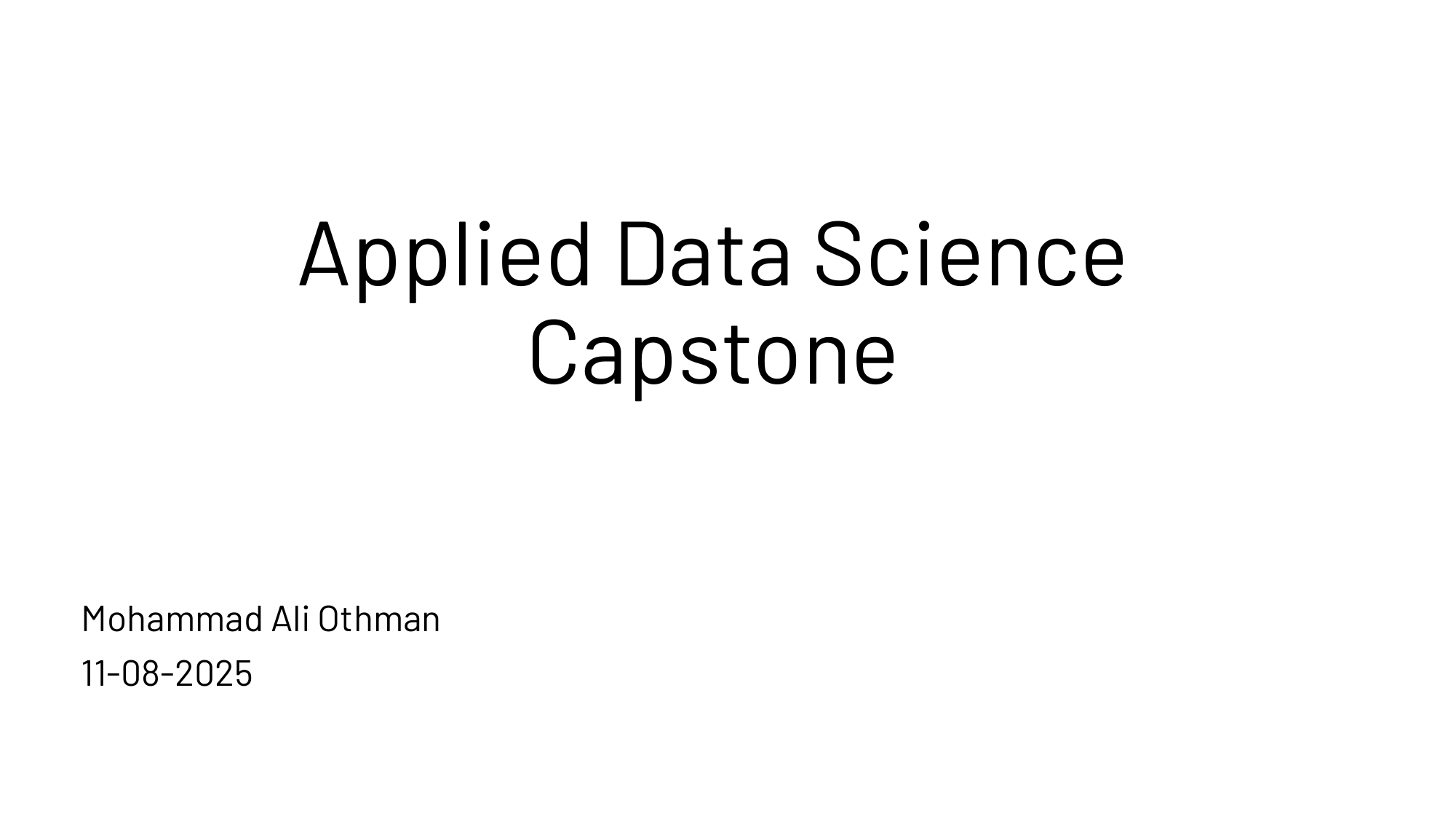

# Applied Data Science Capstone
Mohammad Ali Othman
11-08-2025